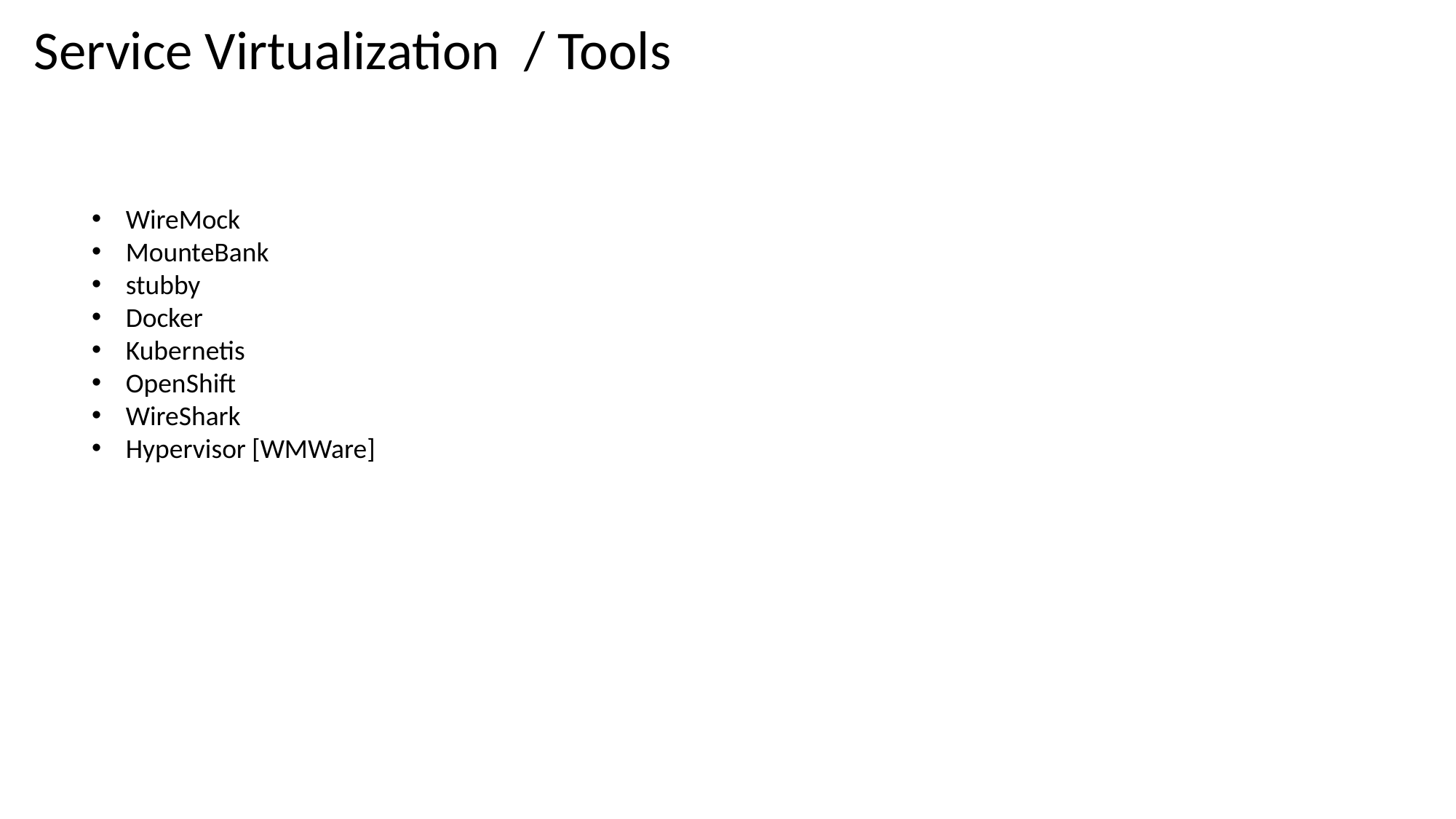

Service Virtualization  / Tools

WireMock
MounteBank
stubby
Docker
Kubernetis
OpenShift
WireShark
Hypervisor [WMWare]